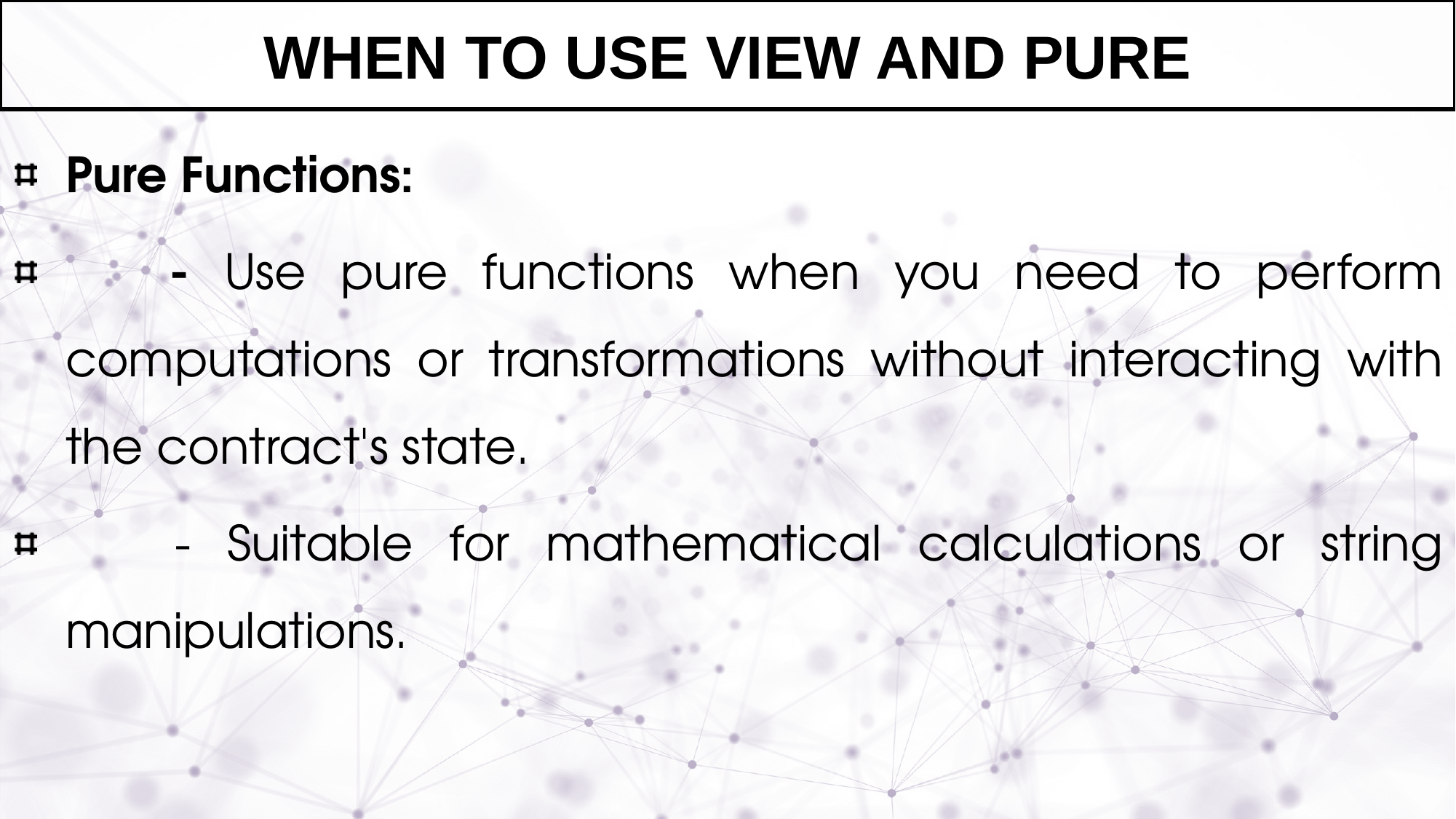

# When to Use View and Pure
Pure Functions:
   - Use pure functions when you need to perform computations or transformations without interacting with the contract's state.
   - Suitable for mathematical calculations or string manipulations.